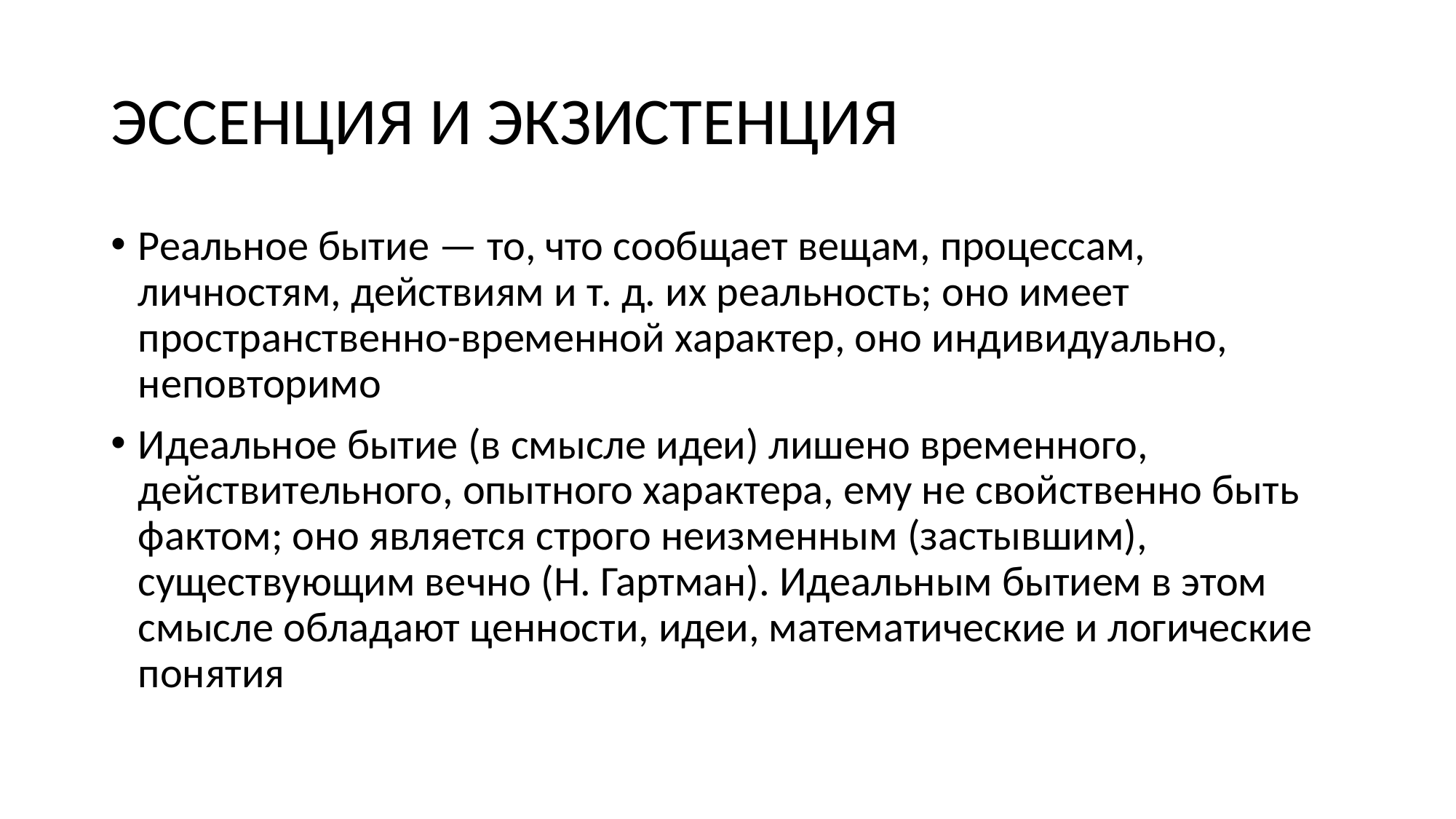

# ЭССЕНЦИЯ И ЭКЗИСТЕНЦИЯ
Реальное бытие — то, что сообщает вещам, процессам, личностям, действиям и т. д. их реальность; оно имеет пространственно-временной характер, оно индивидуально, неповторимо
Идеальное бытие (в смысле идеи) лишено временного, действительного, опытного характера, ему не свойственно быть фактом; оно является строго неизменным (застывшим), существующим вечно (Н. Гартман). Идеальным бытием в этом смысле обладают ценности, идеи, математические и логические понятия